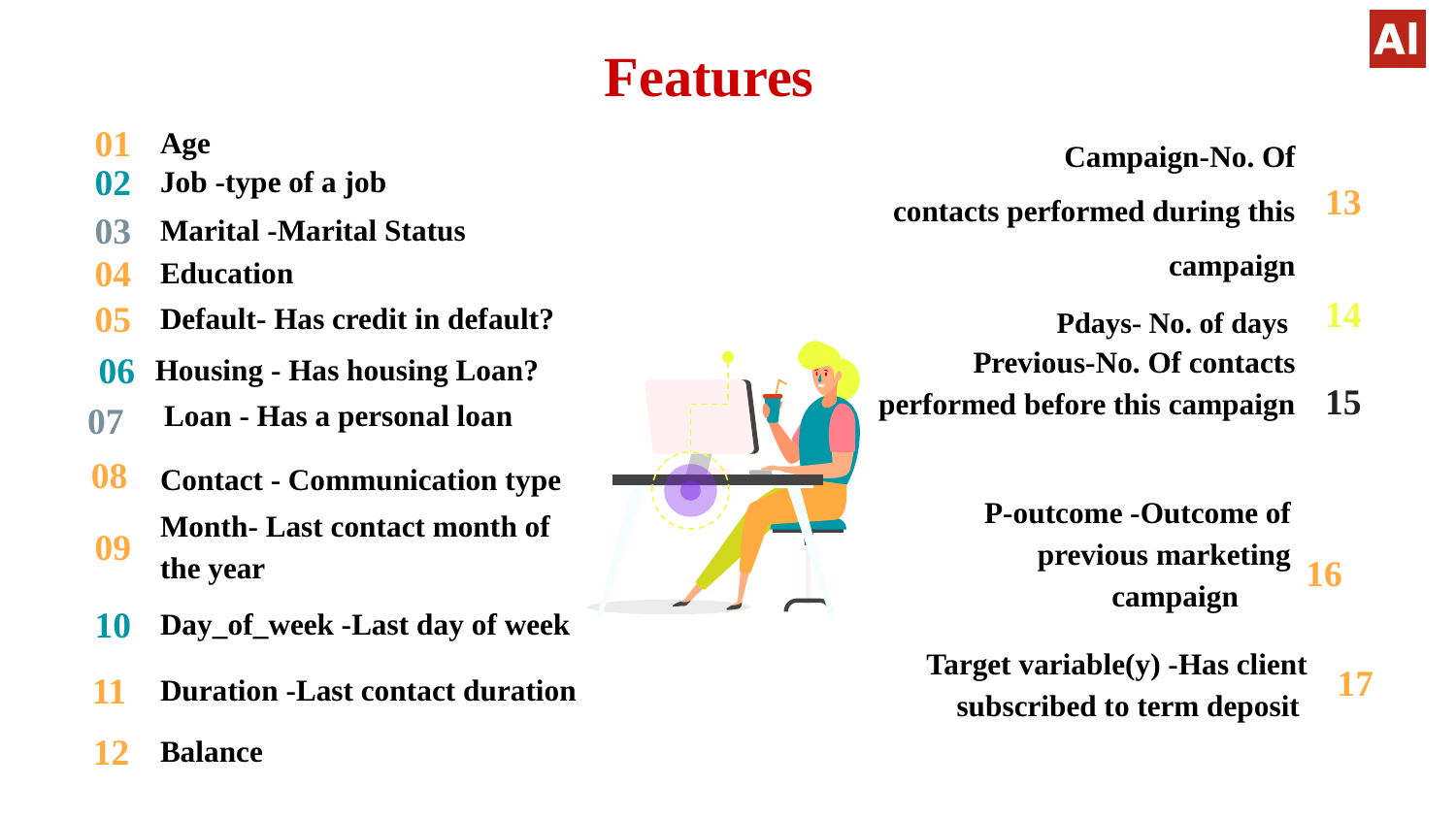

# Features

01
Age
Job -type of a job
02
         Campaign-No. Of contacts performed during this campaign
13
03
Marital -Marital Status

04
Education
  Pdays- No. of days
14
05
Default- Has credit in default?
06
Housing - Has housing Loan?

Previous-No. Of contacts performed before this campaign
15
  07
Loan - Has a personal loan
08
Contact - Communication type

P-outcome -Outcome of previous marketing campaign
   16
09
Month- Last contact month of the year
10
Day_of_week -Last day of week
    Target variable(y) -Has client subscribed to term deposit
17
11
Duration -Last contact duration
12
Balance